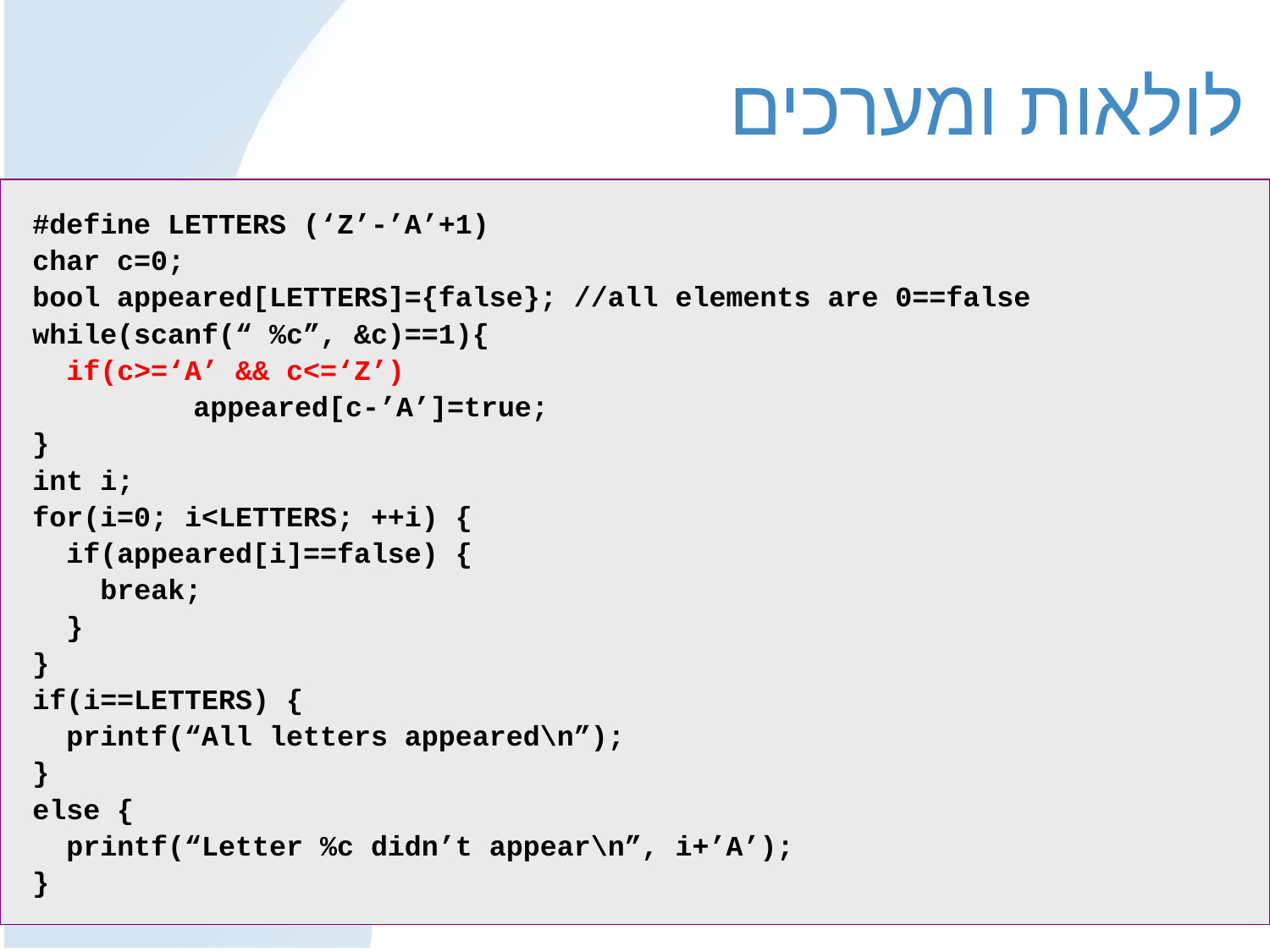

# לולאות ומערכים

#define LETTERS (‘Z’-’A’+1)
char c=0;
bool appeared[LETTERS]={false}; //all elements are 0==false
while(scanf(“ %c”, &c)==1){
  if(c>=‘A’ && c<=‘Z’)
	  appeared[c-’A’]=true;
}
int i;
for(i=0; i<LETTERS; ++i) {
  if(appeared[i]==false) {
    break;
  }
}
if(i==LETTERS) {
  printf(“All letters appeared\n”);
}
else {
  printf(“Letter %c didn’t appear\n”, i+’A’);
}
מבוא למדעי המחשב מ' - תירגול 4
17